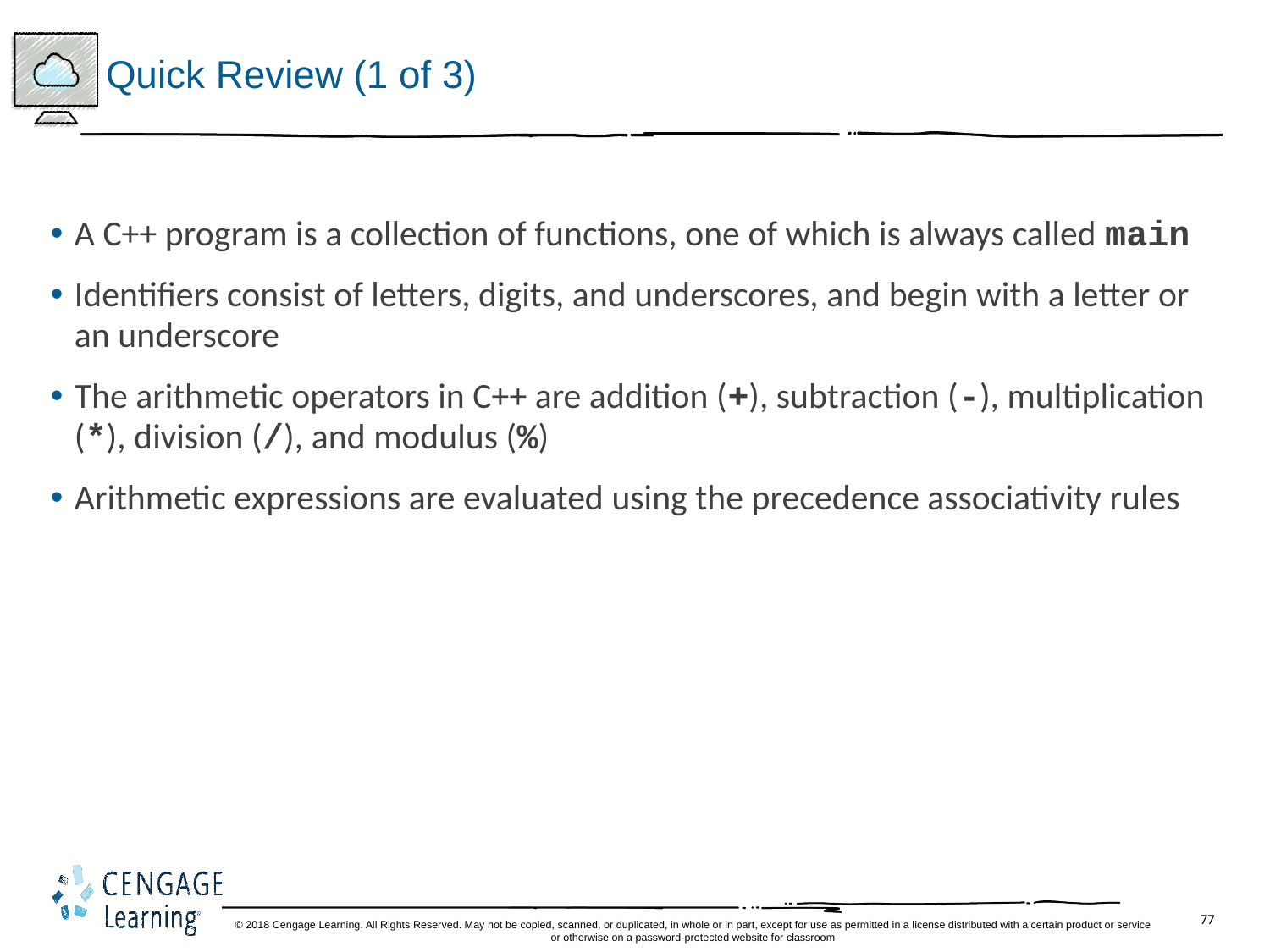

# Quick Review (1 of 3)
A C++ program is a collection of functions, one of which is always called main
Identifiers consist of letters, digits, and underscores, and begin with a letter or an underscore
The arithmetic operators in C++ are addition (+), subtraction (-), multiplication (*), division (/), and modulus (%)
Arithmetic expressions are evaluated using the precedence associativity rules